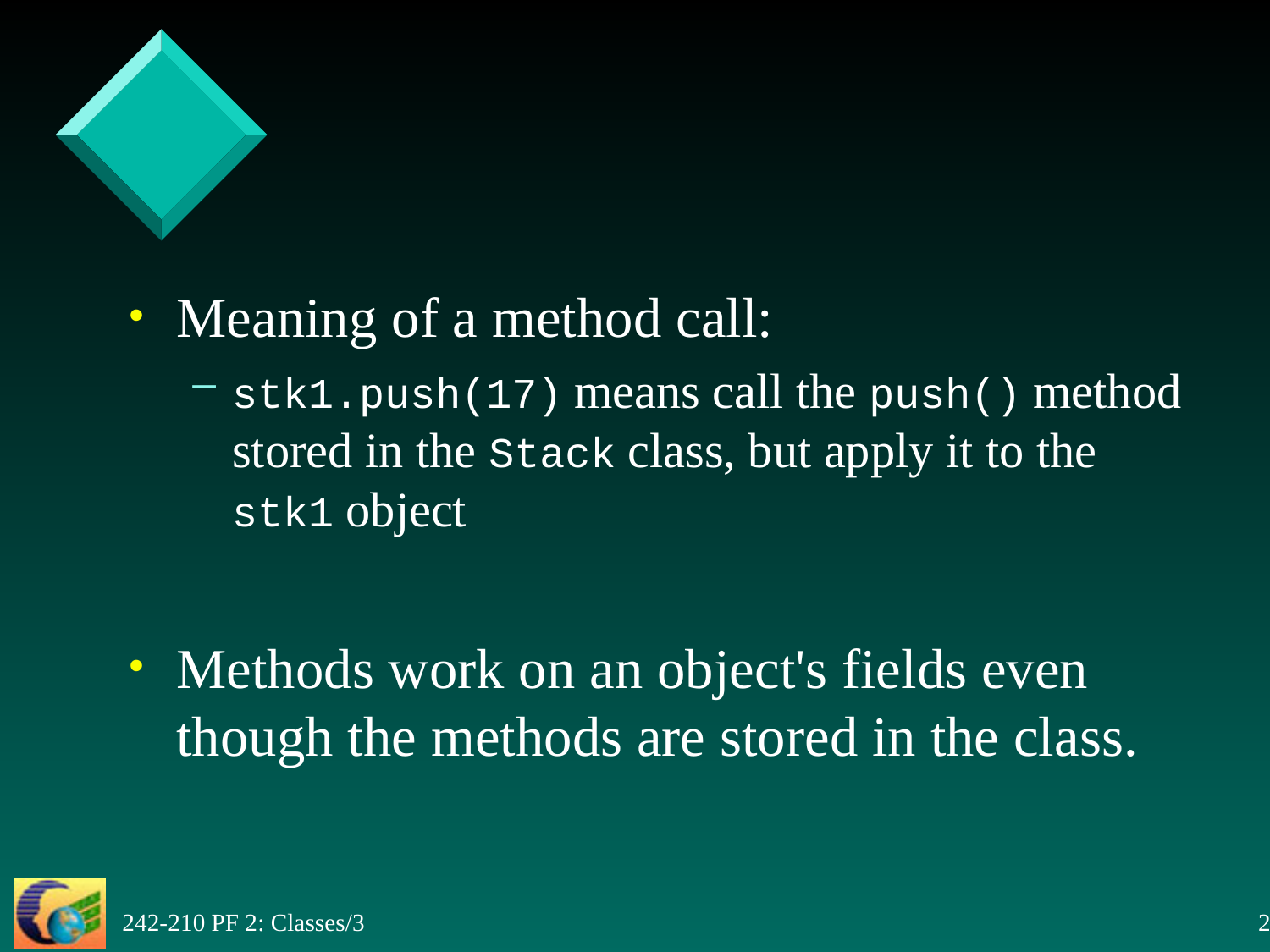

Meaning of a method call:
stk1.push(17) means call the push() method stored in the Stack class, but apply it to the stk1 object

Methods work on an object's fields even though the methods are stored in the class.